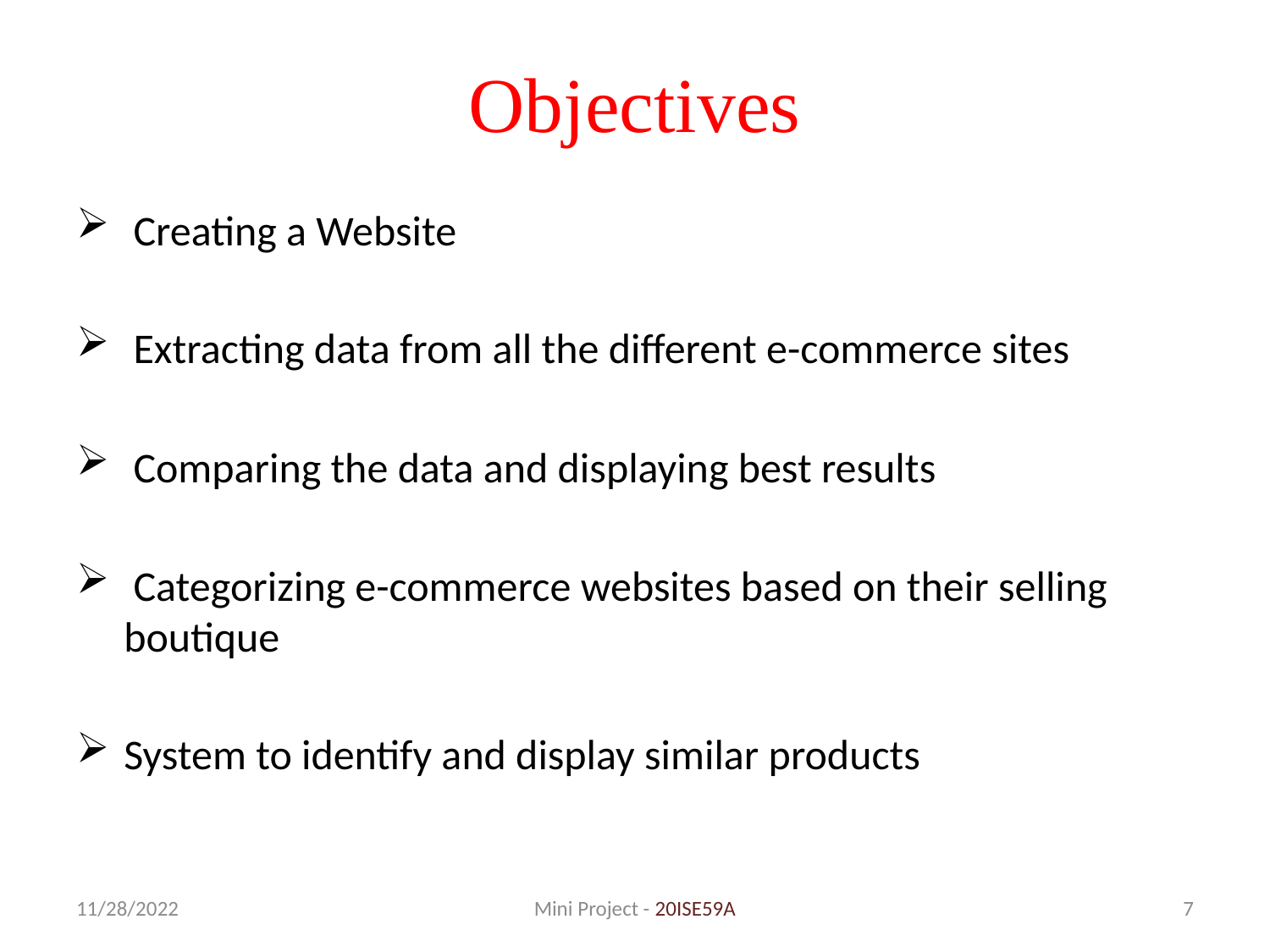

# Objectives
 Creating a Website

 Extracting data from all the different e-commerce sites

 Comparing the data and displaying best results

 Categorizing e-commerce websites based on their selling boutique

System to identify and display similar products
11/28/2022
Mini Project - 20ISE59A
7